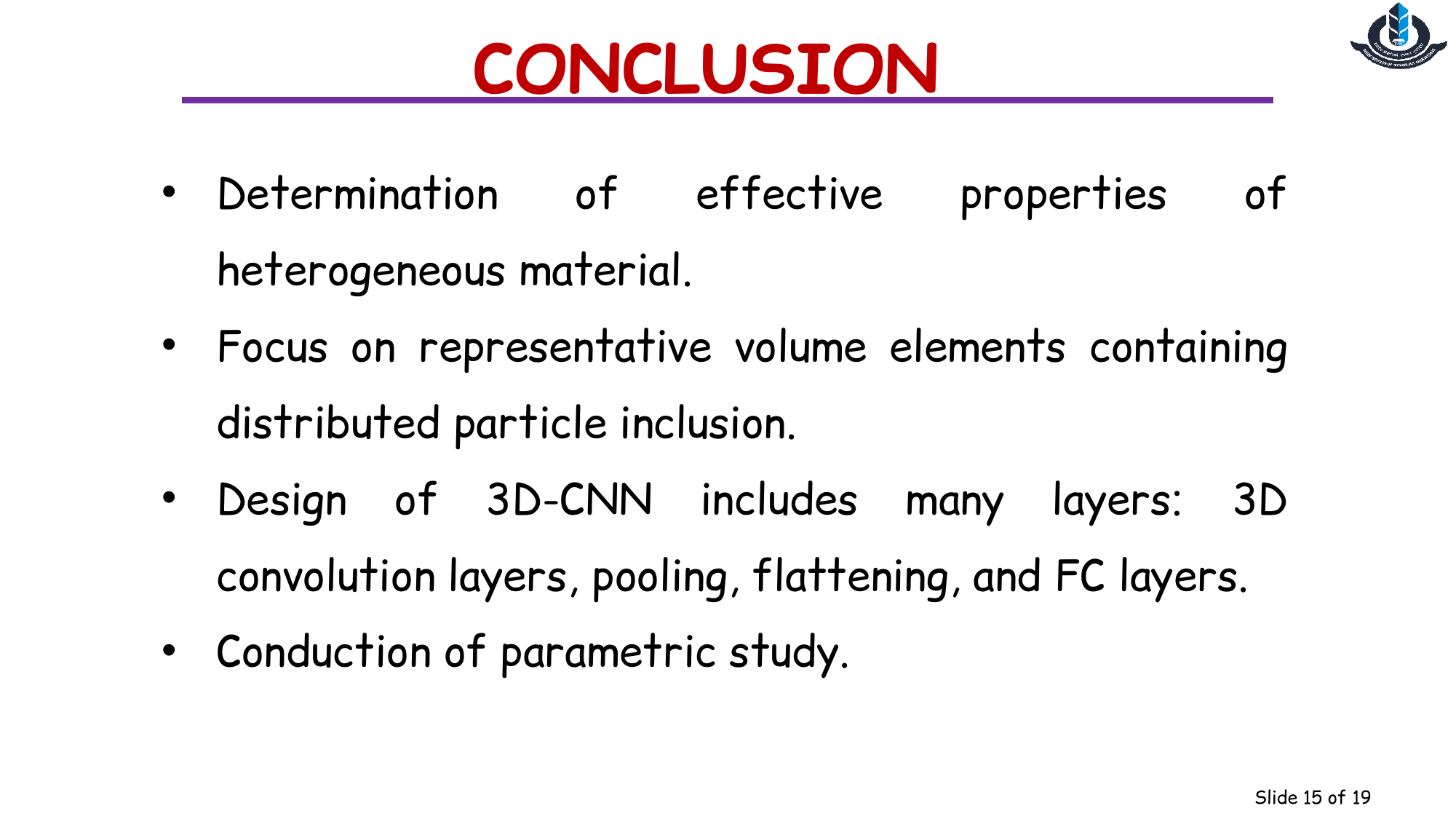

CONCLUSION
Determination of effective properties of heterogeneous material.
Focus on representative volume elements containing distributed particle inclusion.
Design of 3D-CNN includes many layers: 3D convolution layers, pooling, flattening, and FC layers.
Conduction of parametric study.
Slide 15 of 19